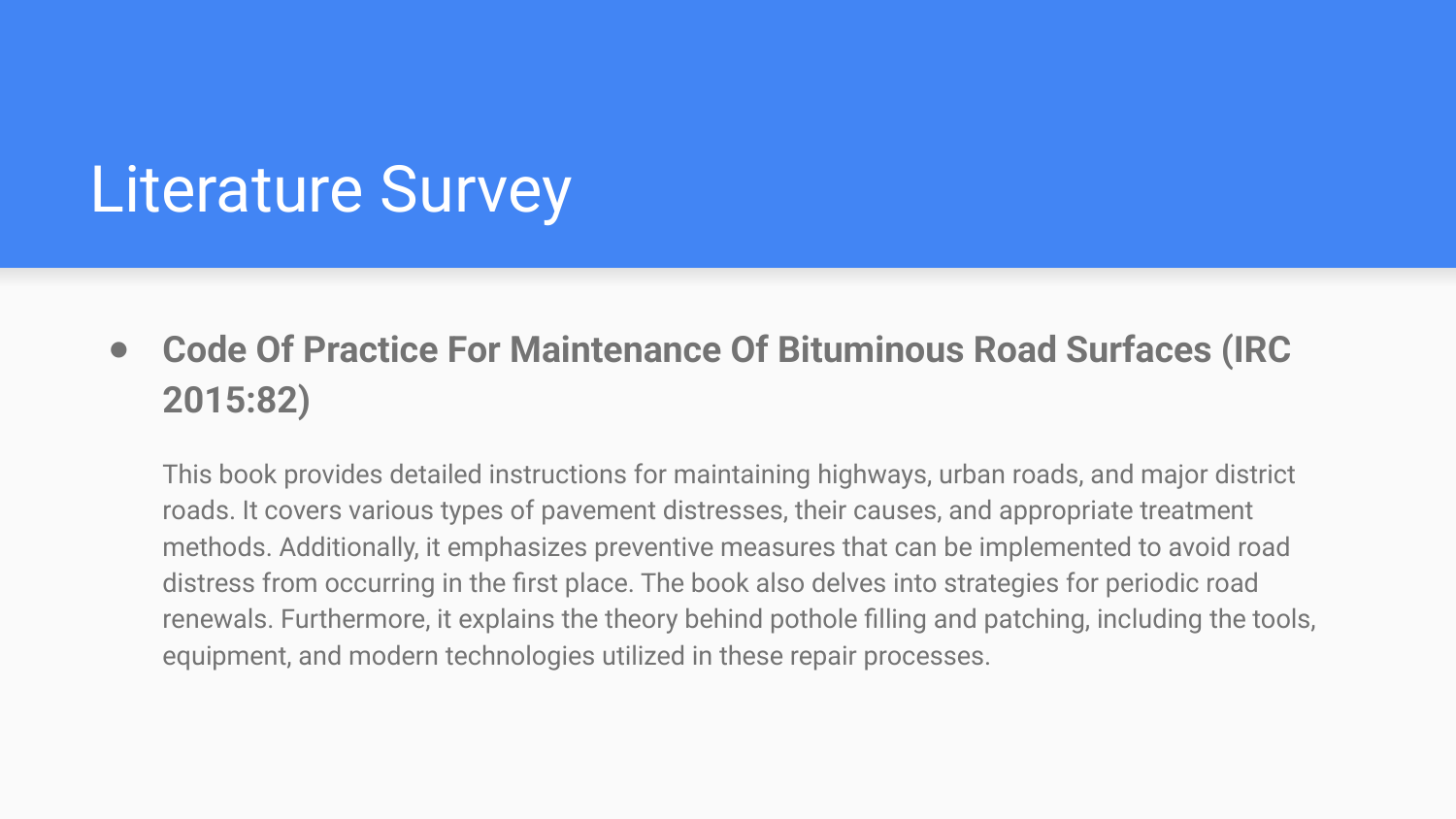

# Literature Survey
Code Of Practice For Maintenance Of Bituminous Road Surfaces (IRC 2015:82)
This book provides detailed instructions for maintaining highways, urban roads, and major district roads. It covers various types of pavement distresses, their causes, and appropriate treatment methods. Additionally, it emphasizes preventive measures that can be implemented to avoid road distress from occurring in the first place. The book also delves into strategies for periodic road renewals. Furthermore, it explains the theory behind pothole filling and patching, including the tools, equipment, and modern technologies utilized in these repair processes.